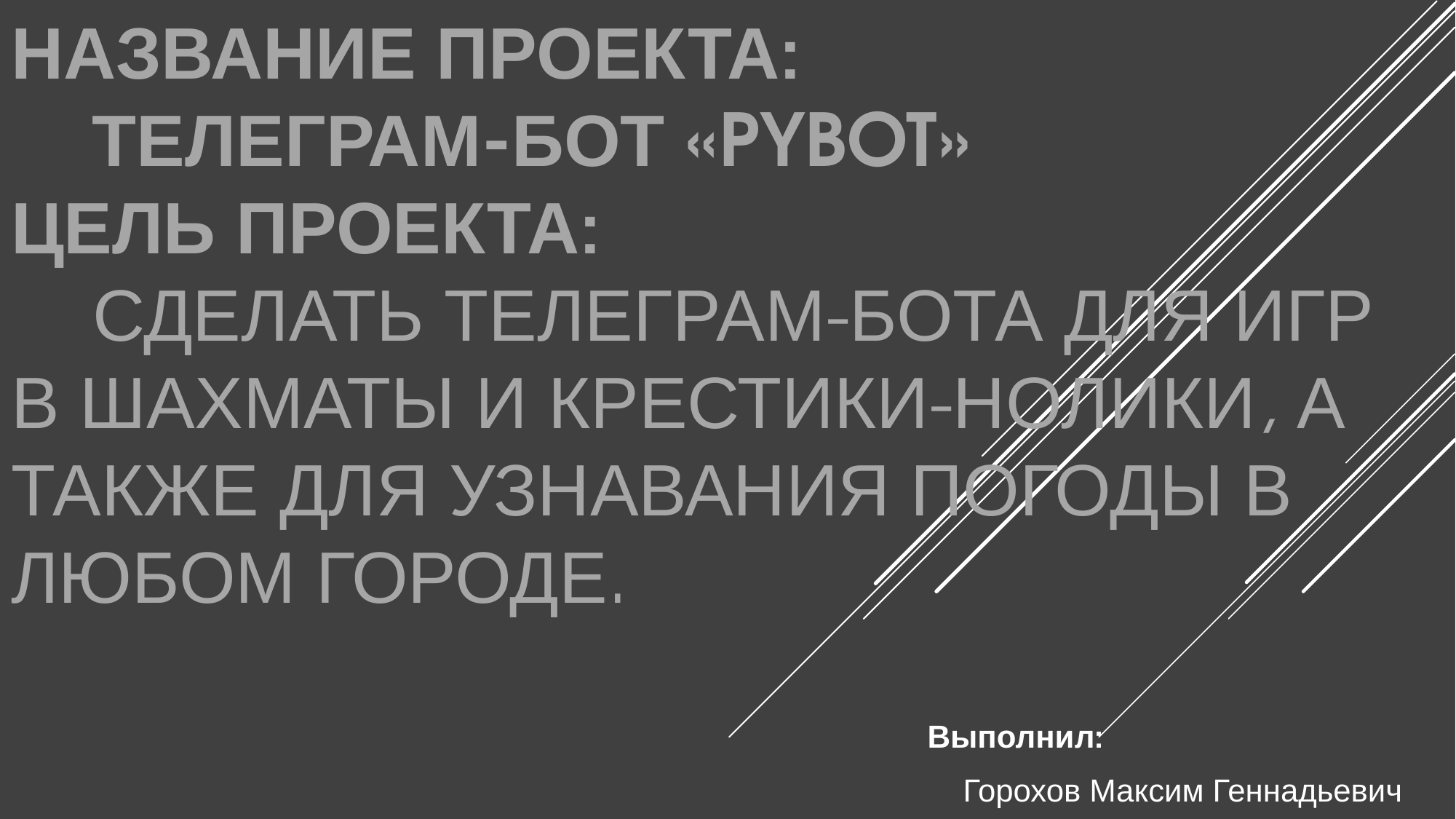

# Название проекта: Телеграм-бот «pybot» Цель проекта: сделать телеграм-бота для игр в шахматы и крестики-нолики, а также для узнавания погоды в любом городе.
Выполнил:
    Горохов Максим Геннадьевич